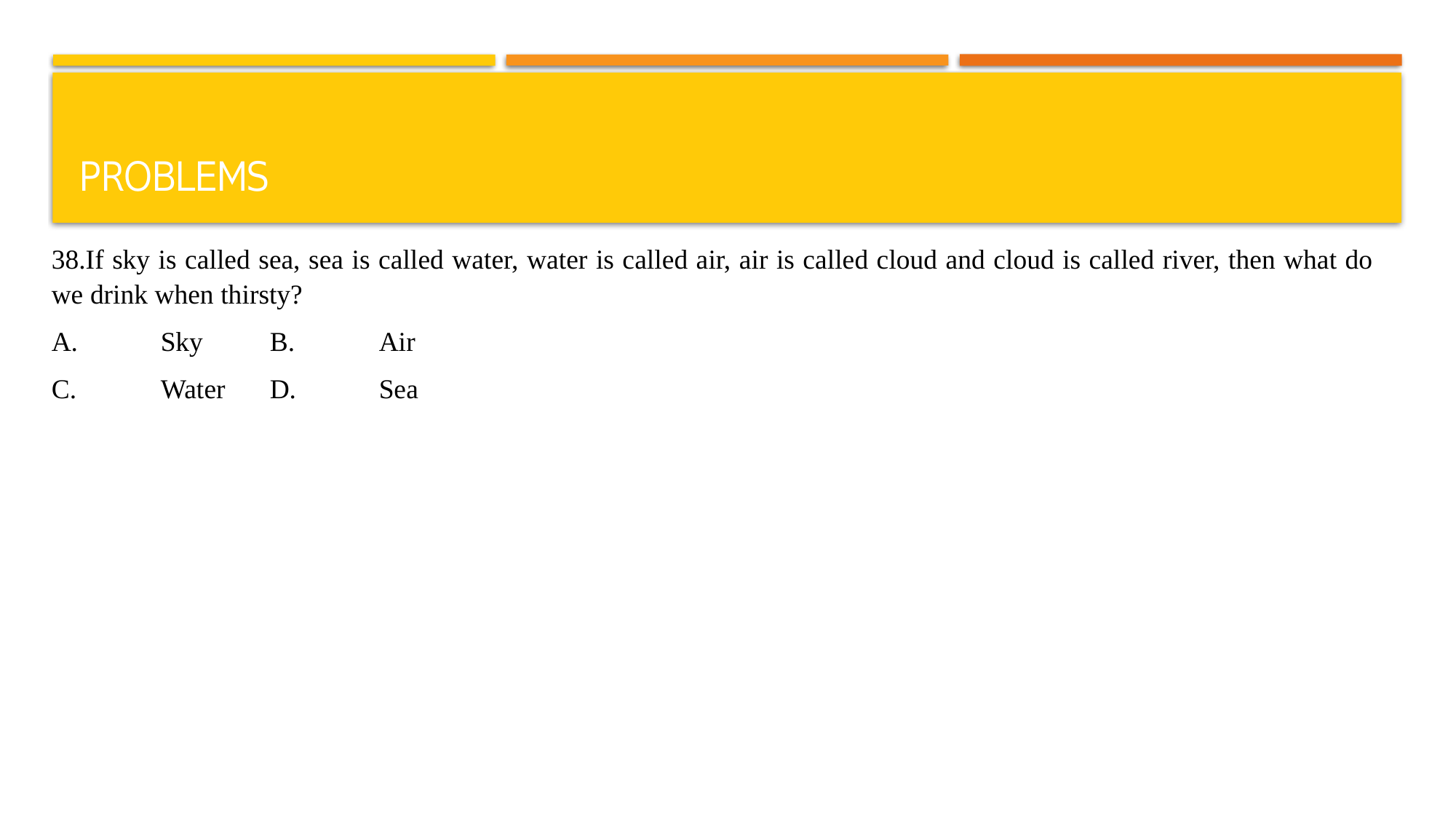

# problems
38.If sky is called sea, sea is called water, water is called air, air is called cloud and cloud is called river, then what do we drink when thirsty?
A.	Sky	B.	Air
C.	Water	D.	Sea